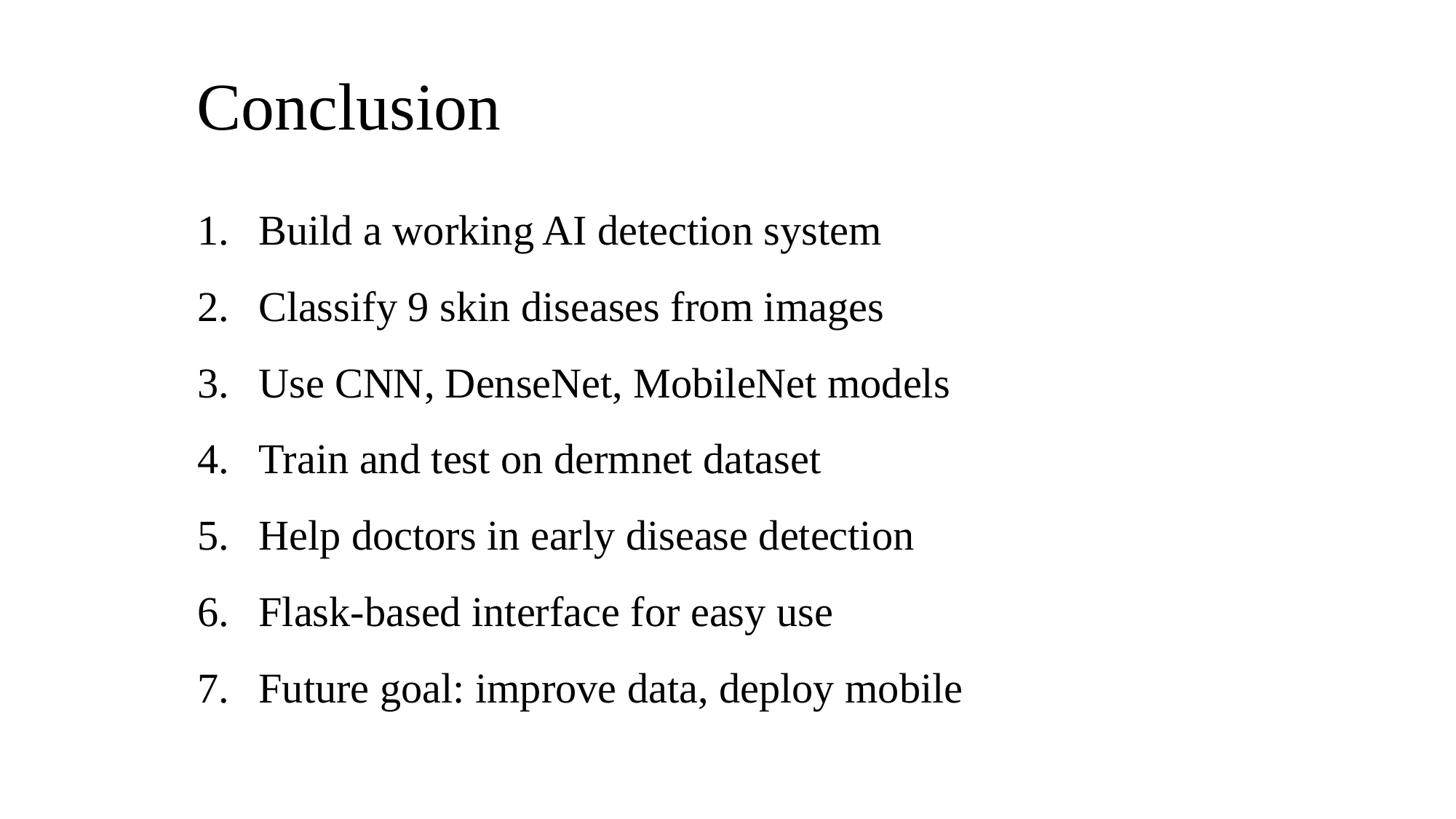

Conclusion
Build a working AI detection system
Classify 9 skin diseases from images
Use CNN, DenseNet, MobileNet models
Train and test on dermnet dataset
Help doctors in early disease detection
Flask-based interface for easy use
Future goal: improve data, deploy mobile